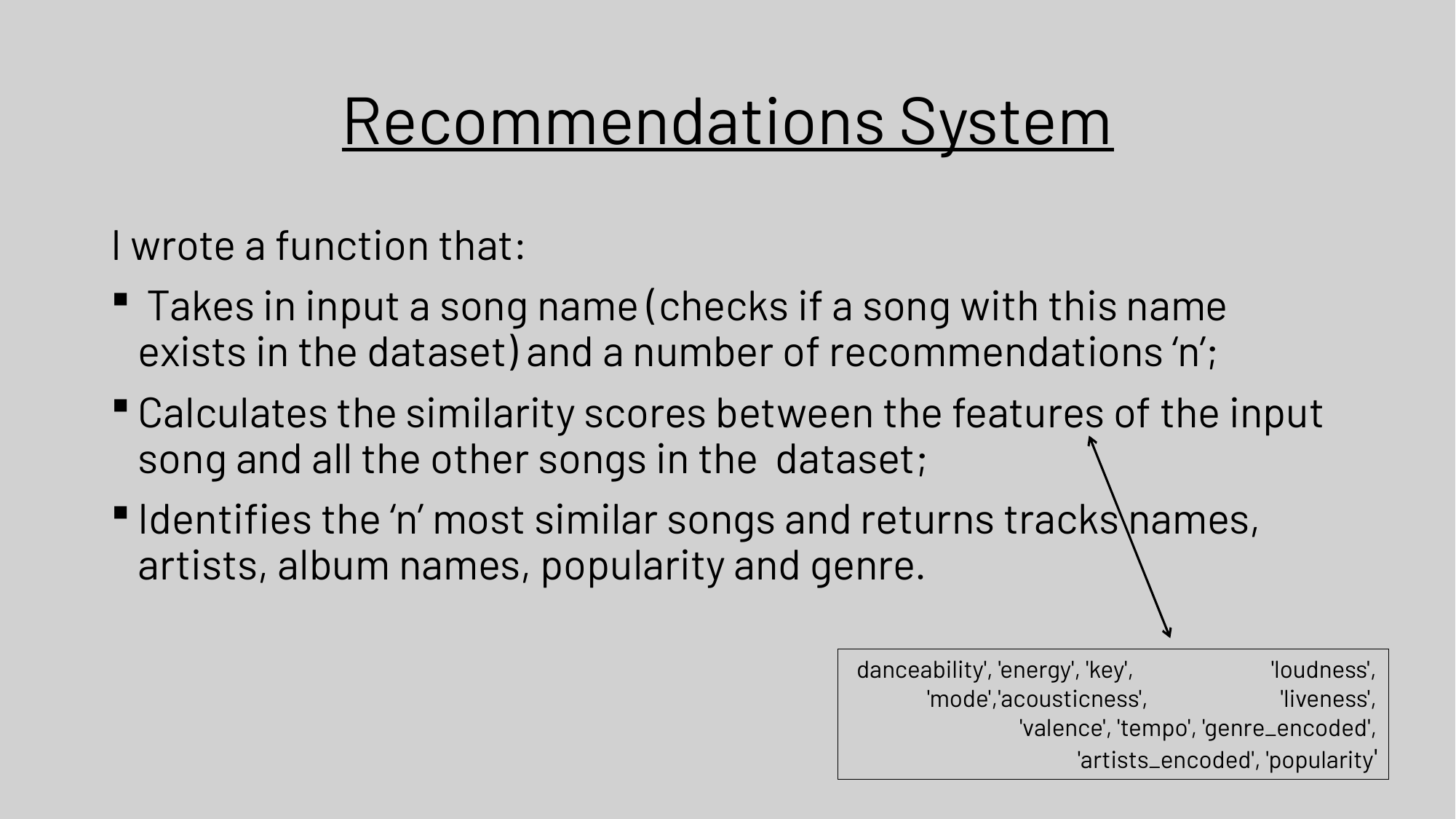

# Recommendations System
I wrote a function that:
 Takes in input a song name (checks if a song with this name exists in the dataset) and a number of recommendations ‘n’;
Calculates the similarity scores between the features of the input song and all the other songs in the  dataset;
Identifies the ‘n’ most similar songs and returns tracks names, artists, album names, popularity and genre.

danceability', 'energy', 'key',                            'loudness', 'mode','acousticness',                           'liveness', 'valence', 'tempo', 'genre_encoded', 'artists_encoded', 'popularity'